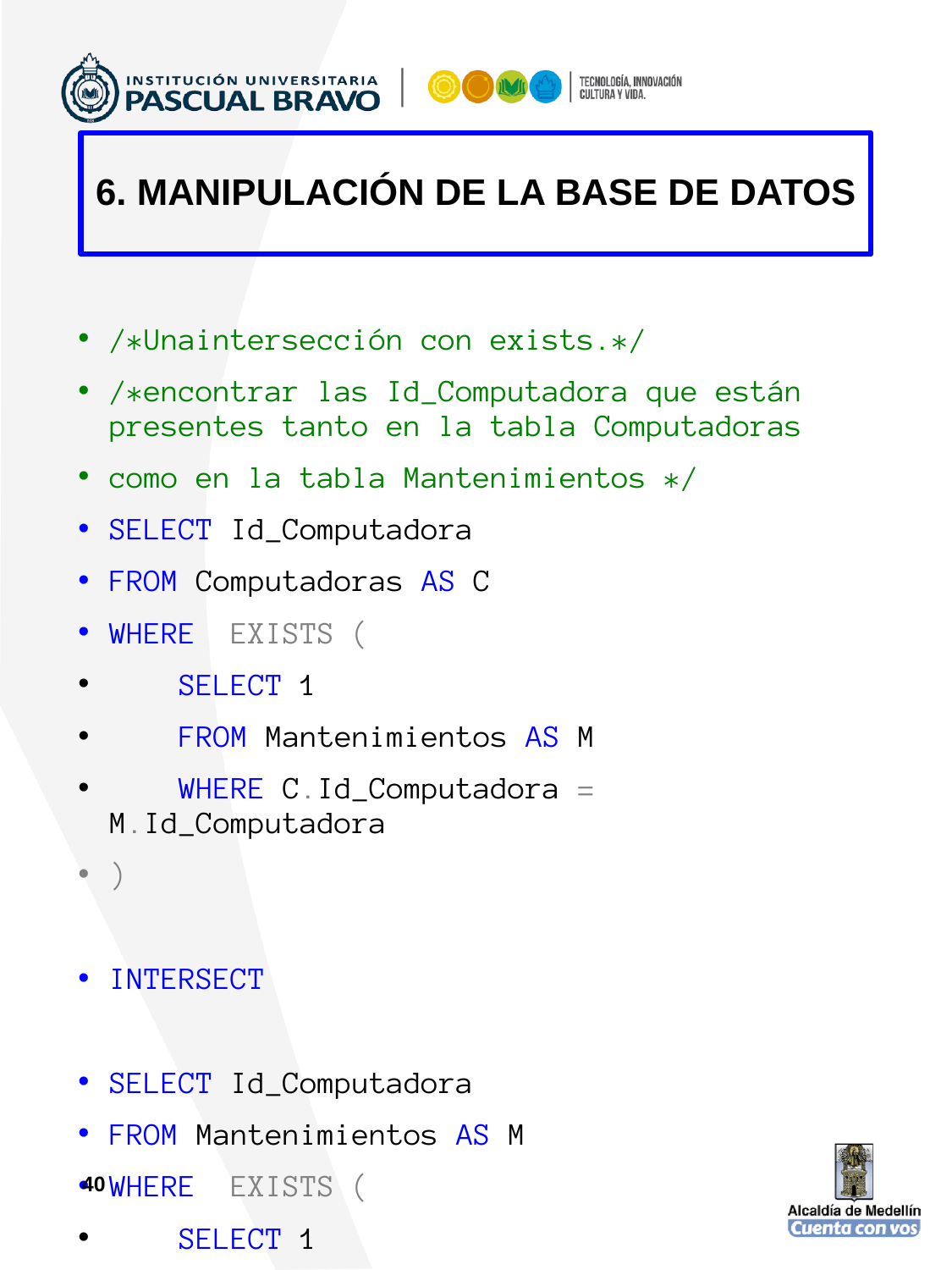

6. MANIPULACIÓN DE LA BASE DE DATOS
# /*Unaintersección con exists.*/
/*encontrar las Id_Computadora que están presentes tanto en la tabla Computadoras
como en la tabla Mantenimientos */
SELECT Id_Computadora
FROM Computadoras AS C
WHERE  EXISTS (
    SELECT 1
    FROM Mantenimientos AS M
    WHERE C.Id_Computadora = M.Id_Computadora
)

INTERSECT

SELECT Id_Computadora
FROM Mantenimientos AS M
WHERE  EXISTS (
    SELECT 1
    FROM Computadoras AS C
    WHERE C.Id_Computadora = M.Id_Computadora
);
40